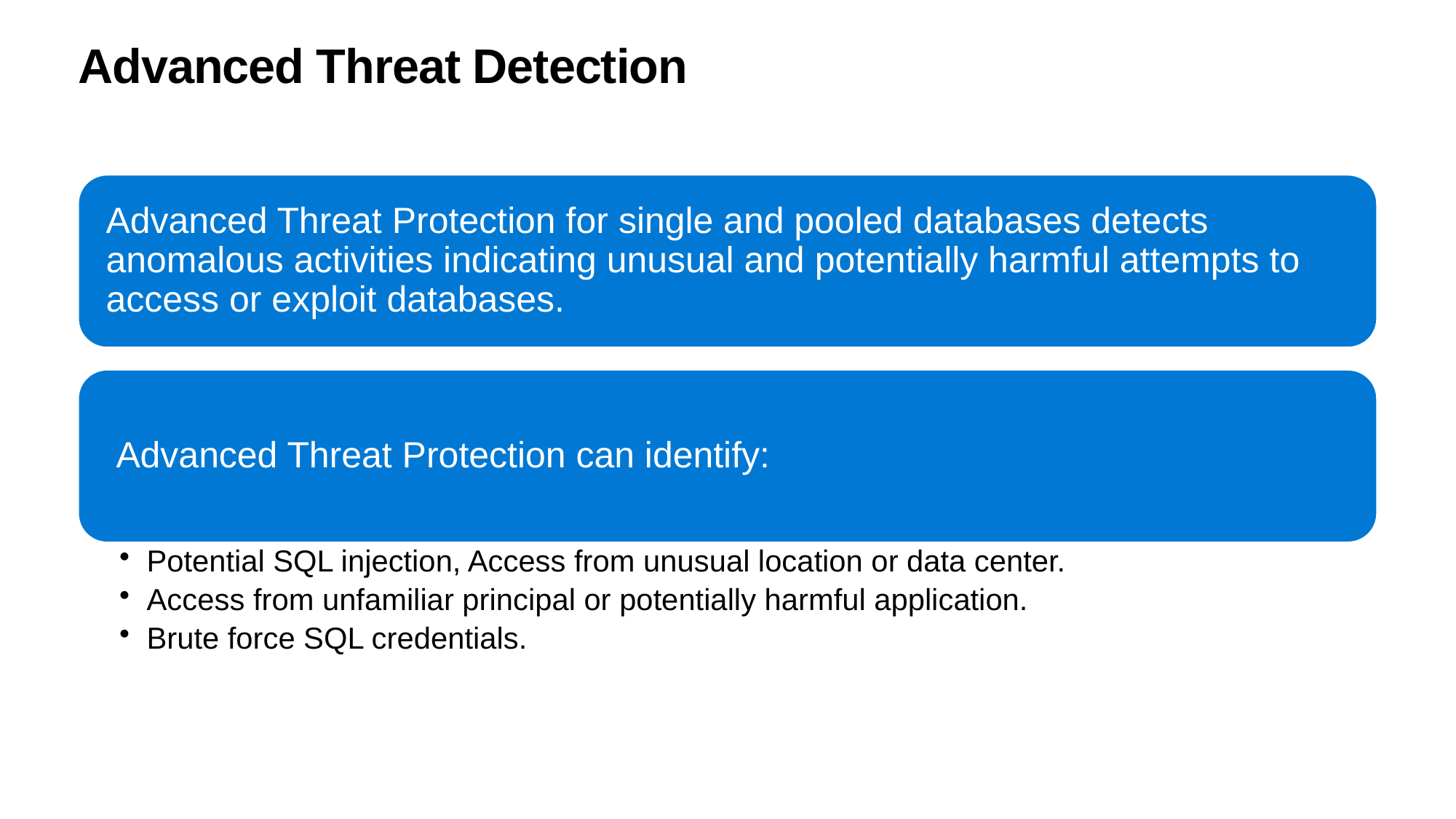

# Advanced Threat Detection
Advanced Threat Protection for single and pooled databases detects anomalous activities indicating unusual and potentially harmful attempts to access or exploit databases.
 Advanced Threat Protection can identify:
Potential SQL injection, Access from unusual location or data center.
Access from unfamiliar principal or potentially harmful application.
Brute force SQL credentials.